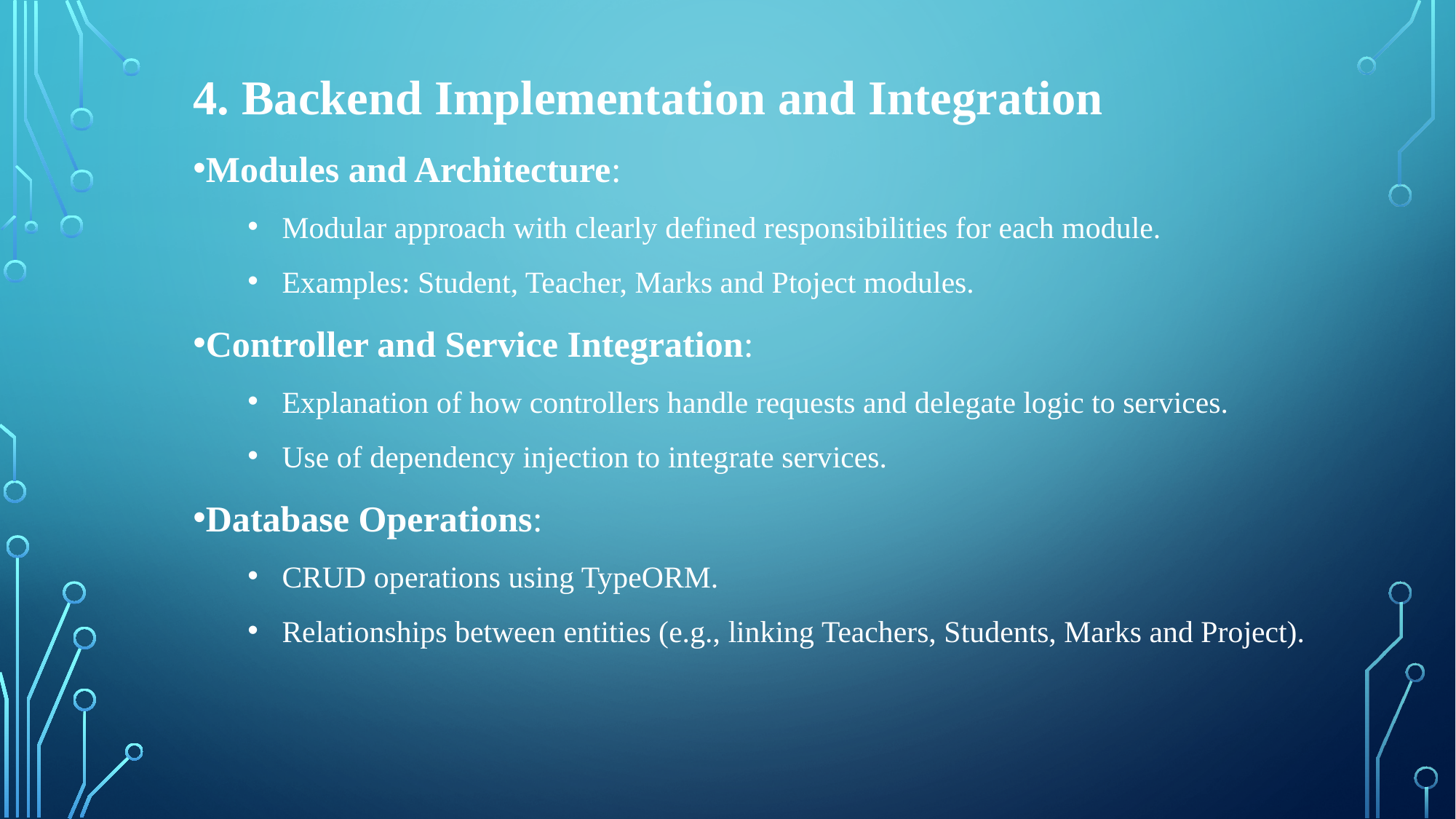

4. Backend Implementation and Integration
Modules and Architecture:
Modular approach with clearly defined responsibilities for each module.
Examples: Student, Teacher, Marks and Ptoject modules.
Controller and Service Integration:
Explanation of how controllers handle requests and delegate logic to services.
Use of dependency injection to integrate services.
Database Operations:
CRUD operations using TypeORM.
Relationships between entities (e.g., linking Teachers, Students, Marks and Project).